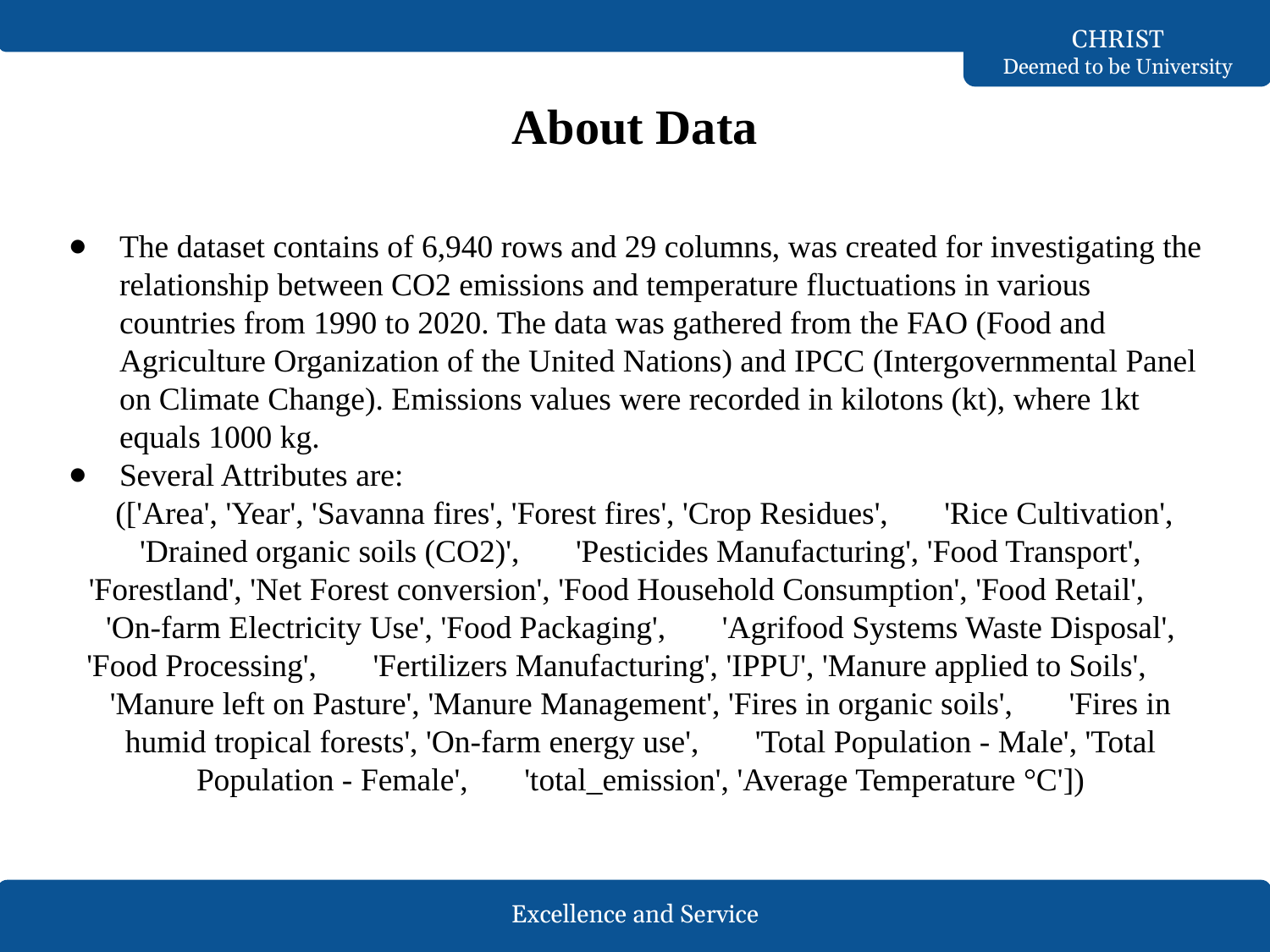

# About Data
The dataset contains of 6,940 rows and 29 columns, was created for investigating the relationship between CO2 emissions and temperature fluctuations in various countries from 1990 to 2020. The data was gathered from the FAO (Food and Agriculture Organization of the United Nations) and IPCC (Intergovernmental Panel on Climate Change). Emissions values were recorded in kilotons (kt), where 1kt equals 1000 kg.
Several Attributes are:
 (['Area', 'Year', 'Savanna fires', 'Forest fires', 'Crop Residues',       'Rice Cultivation', 'Drained organic soils (CO2)',       'Pesticides Manufacturing', 'Food Transport', 'Forestland', 'Net Forest conversion', 'Food Household Consumption', 'Food Retail',       'On-farm Electricity Use', 'Food Packaging',       'Agrifood Systems Waste Disposal', 'Food Processing',       'Fertilizers Manufacturing', 'IPPU', 'Manure applied to Soils',       'Manure left on Pasture', 'Manure Management', 'Fires in organic soils',       'Fires in humid tropical forests', 'On-farm energy use',       'Total Population - Male', 'Total Population - Female',       'total_emission', 'Average Temperature °C'])